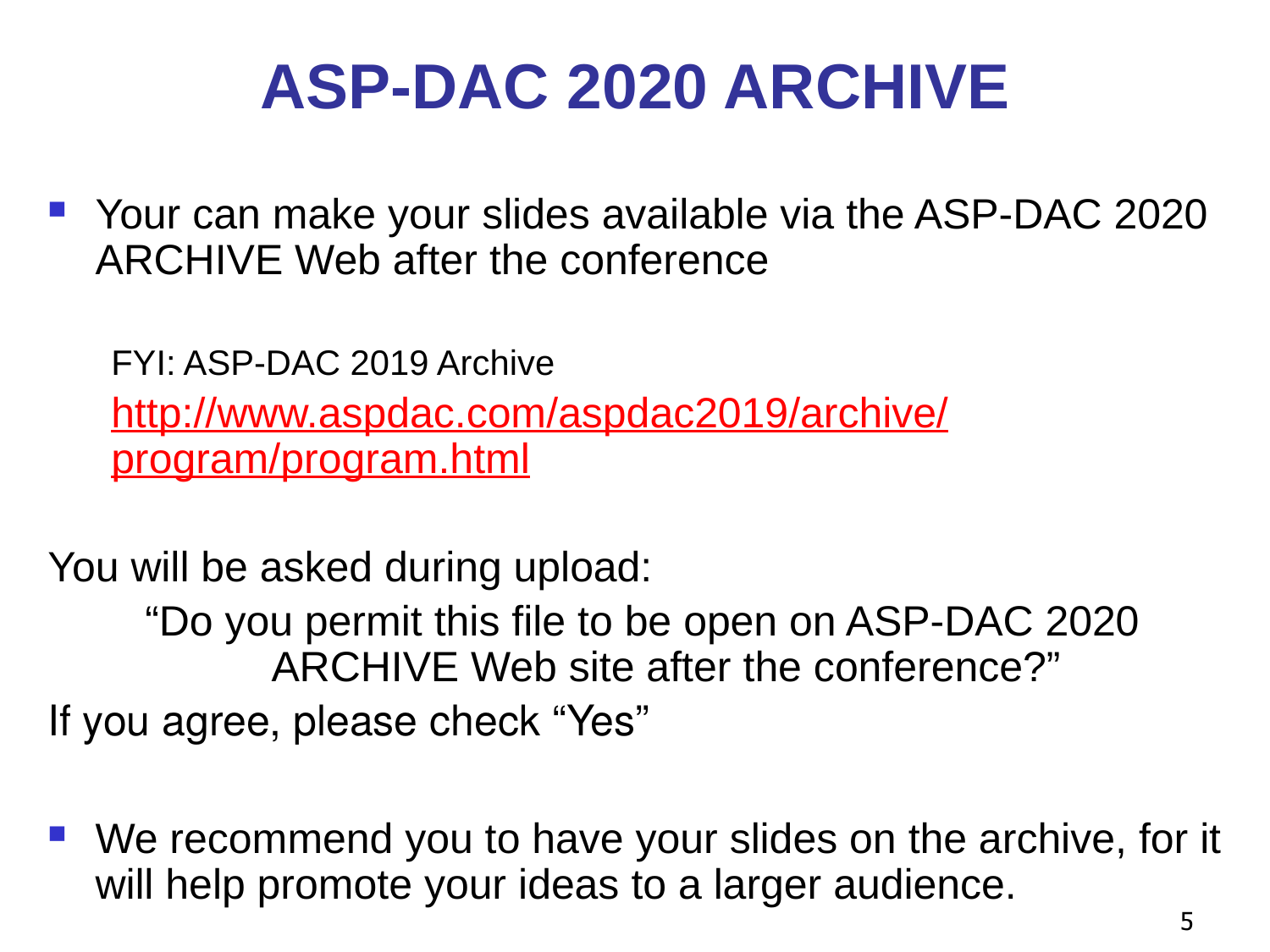

# ASP-DAC 2020 ARCHIVE
Your can make your slides available via the ASP-DAC 2020 ARCHIVE Web after the conference

FYI: ASP-DAC 2019 Archive
http://www.aspdac.com/aspdac2019/archive/program/program.html

You will be asked during upload:
“Do you permit this file to be open on ASP-DAC 2020 ARCHIVE Web site after the conference?”
If you agree, please check “Yes”

We recommend you to have your slides on the archive, for it will help promote your ideas to a larger audience.

5